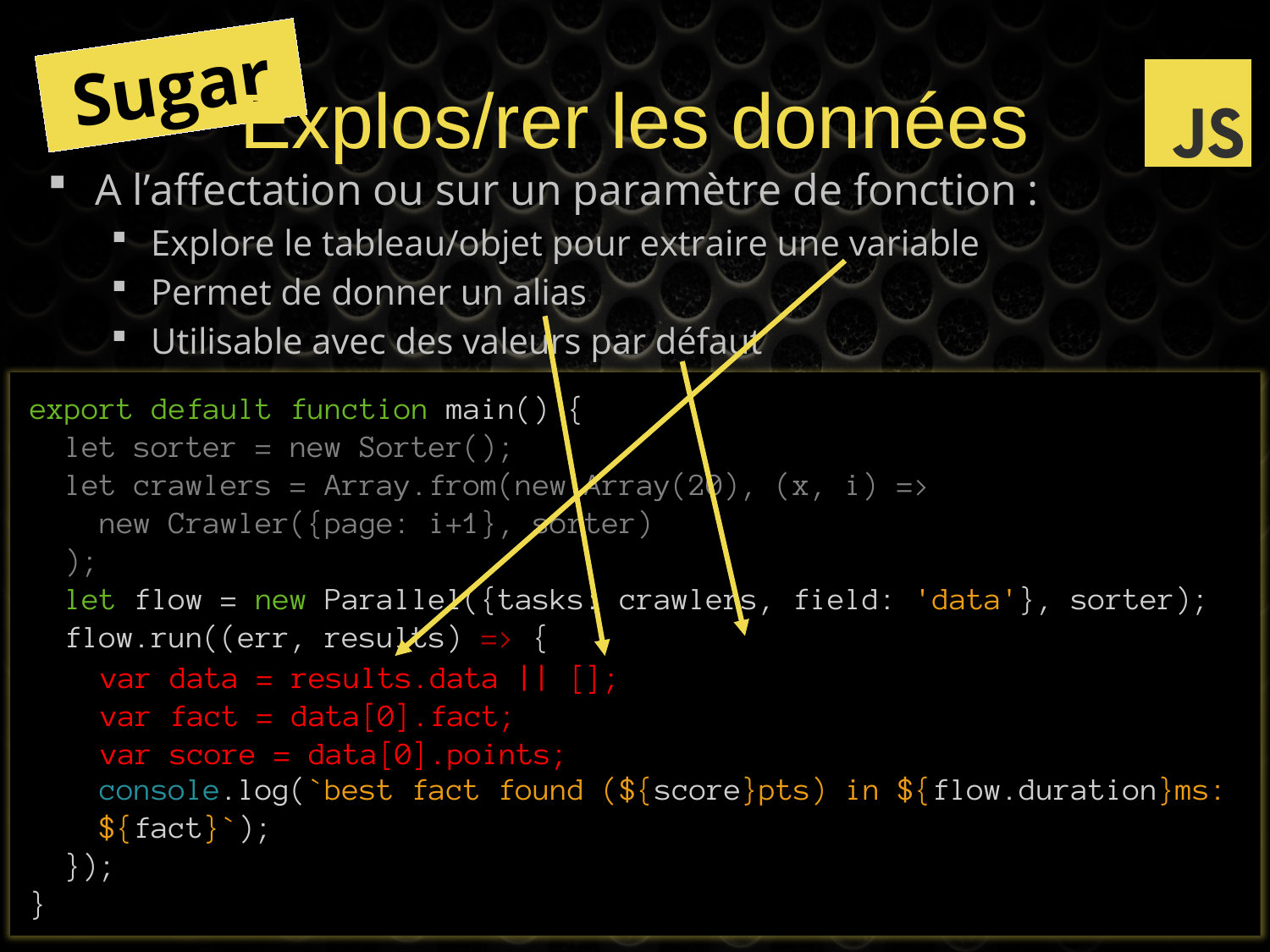

Sugar
# Explos/rer les données
A l’affectation ou sur un paramètre de fonction :
Explore le tableau/objet pour extraire une variable
Permet de donner un alias
Utilisable avec des valeurs par défaut
export default function main() {
  let sorter = new Sorter();
  let crawlers = Array.from(new Array(20), (x, i) =>
    new Crawler({page: i+1}, sorter)
  );
  let flow = new Parallel({tasks: crawlers, field: 'data'}, sorter);
  flow.run((err, results) => {
    let {data: [{fact, points: score}]=[{}]} = results;

    console.log(`best fact found (${score}pts) in ${flow.duration}ms:
    ${fact}`);
  });
}
var data = results.data || [];
var fact = data[0].fact;
var score = data[0].points;